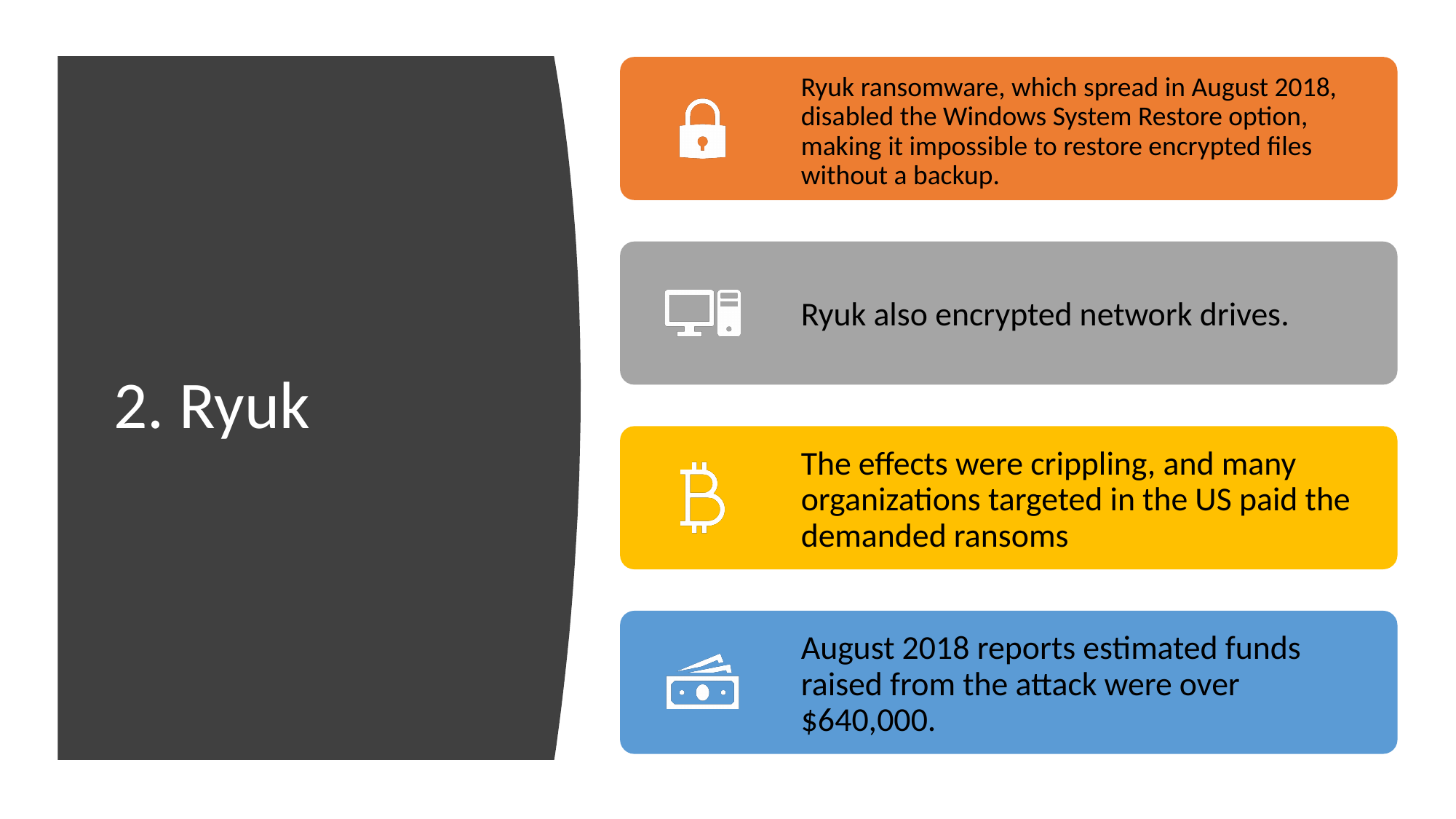

Ryuk ransomware, which spread in August 2018, disabled the Windows System Restore option, making it impossible to restore encrypted files without a backup.
Ryuk also encrypted network drives.
The effects were crippling, and many organizations targeted in the US paid the demanded ransoms
August 2018 reports estimated funds raised from the attack were over $640,000.

# 2. Ryuk